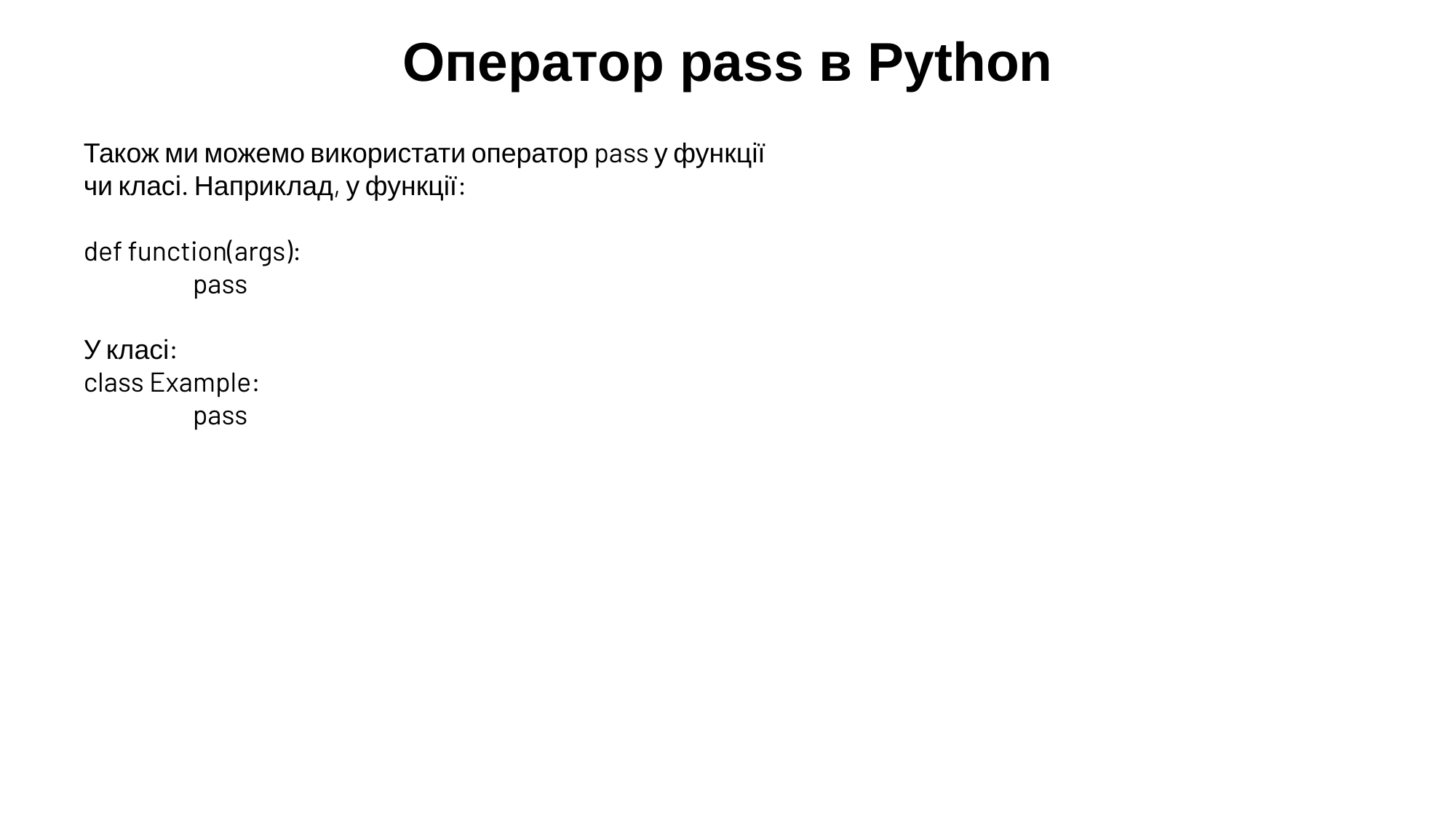

Оператор pass в Python
Також ми можемо використати оператор pass у функції чи класі. Наприклад, у функції:

def function(args):
	pass

У класі:
class Example:
	pass